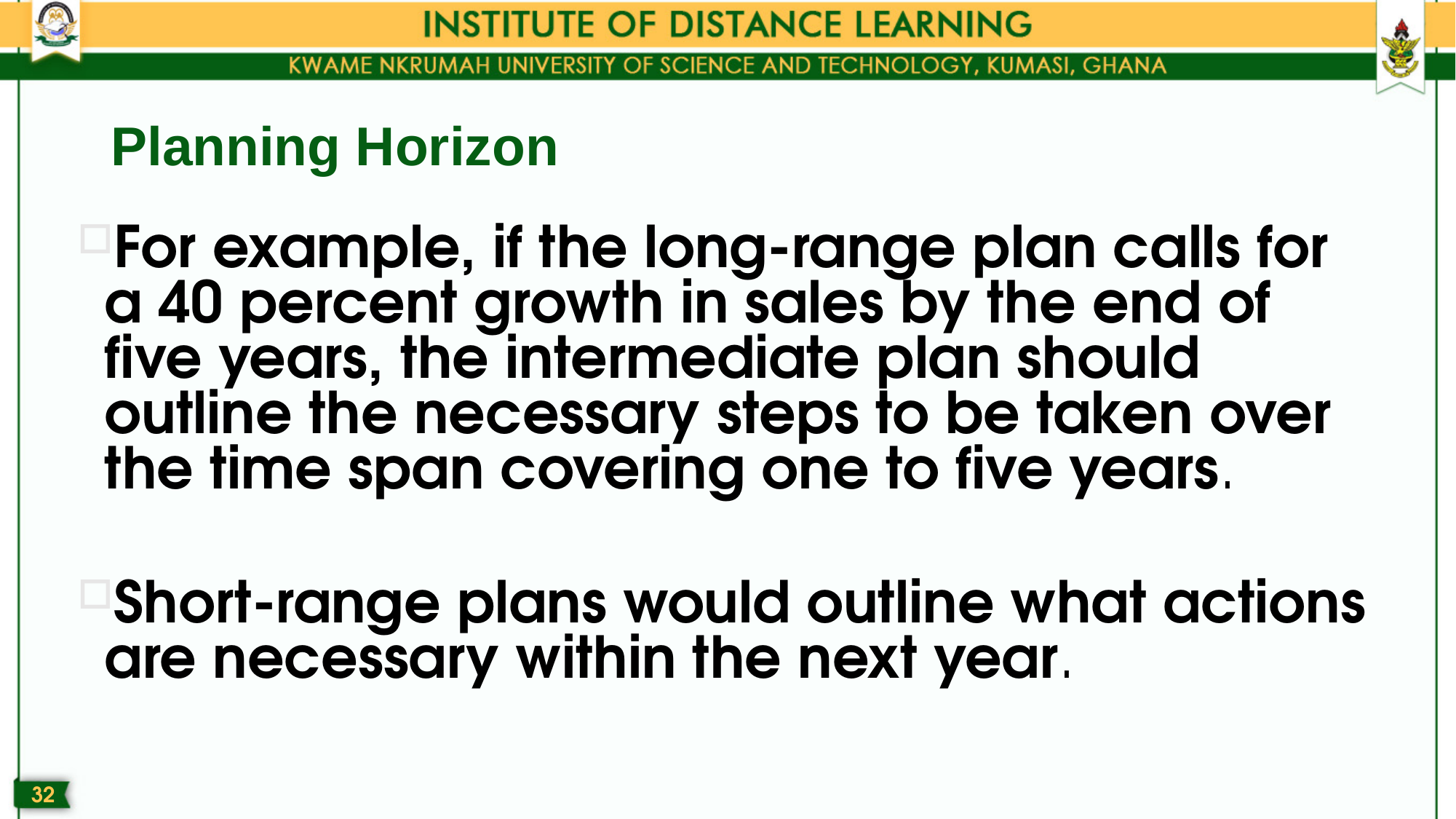

# Planning Horizon
For example, if the long-range plan calls for a 40 percent growth in sales by the end of five years, the intermediate plan should outline the necessary steps to be taken over the time span covering one to five years.

Short-range plans would outline what actions are necessary within the next year.
32